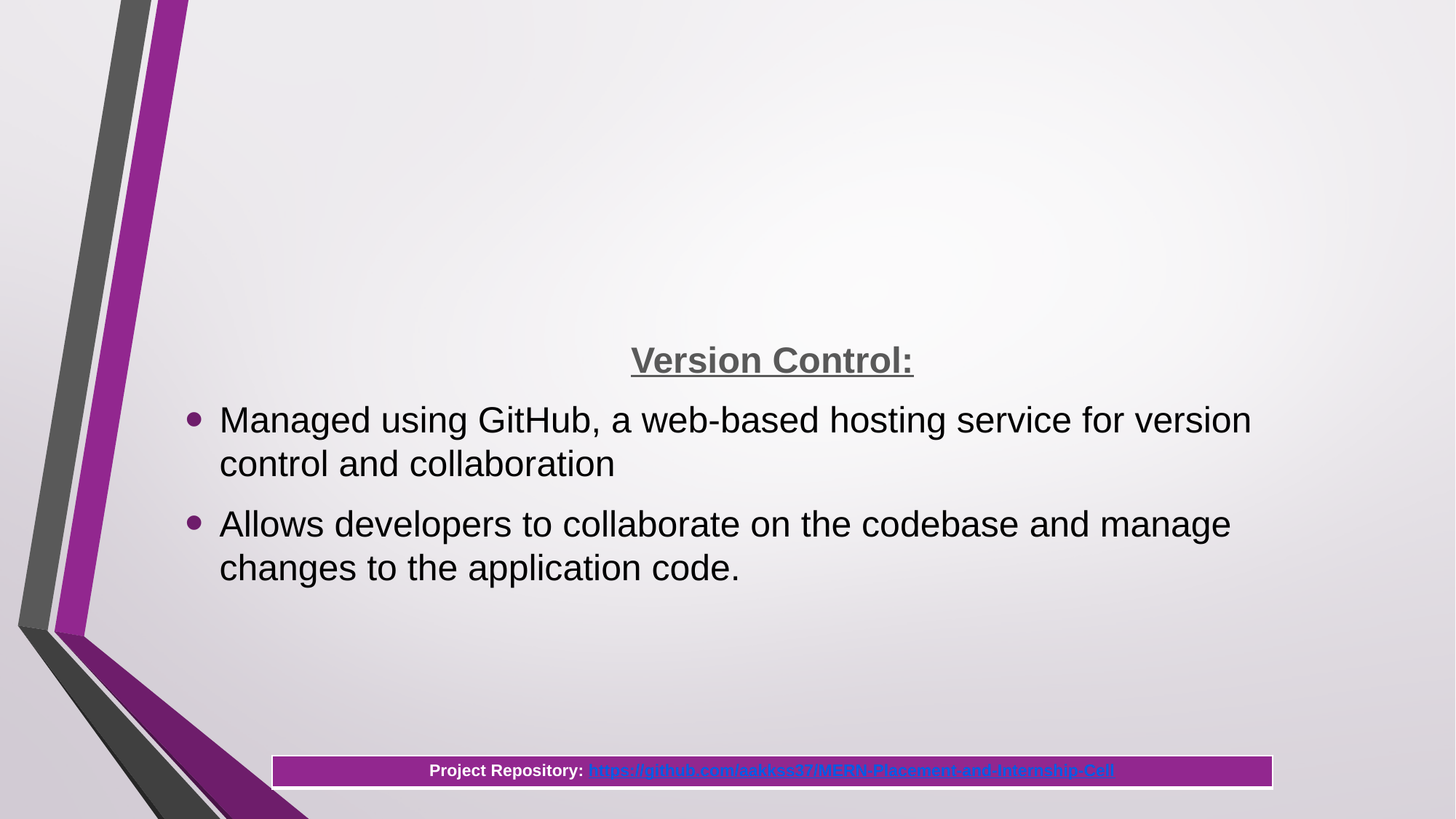

Version Control:
Managed using GitHub, a web-based hosting service for version control and collaboration
Allows developers to collaborate on the codebase and manage changes to the application code.
| Project Repository: https://github.com/aakkss37/MERN-Placement-and-Internship-Cell |
| --- |